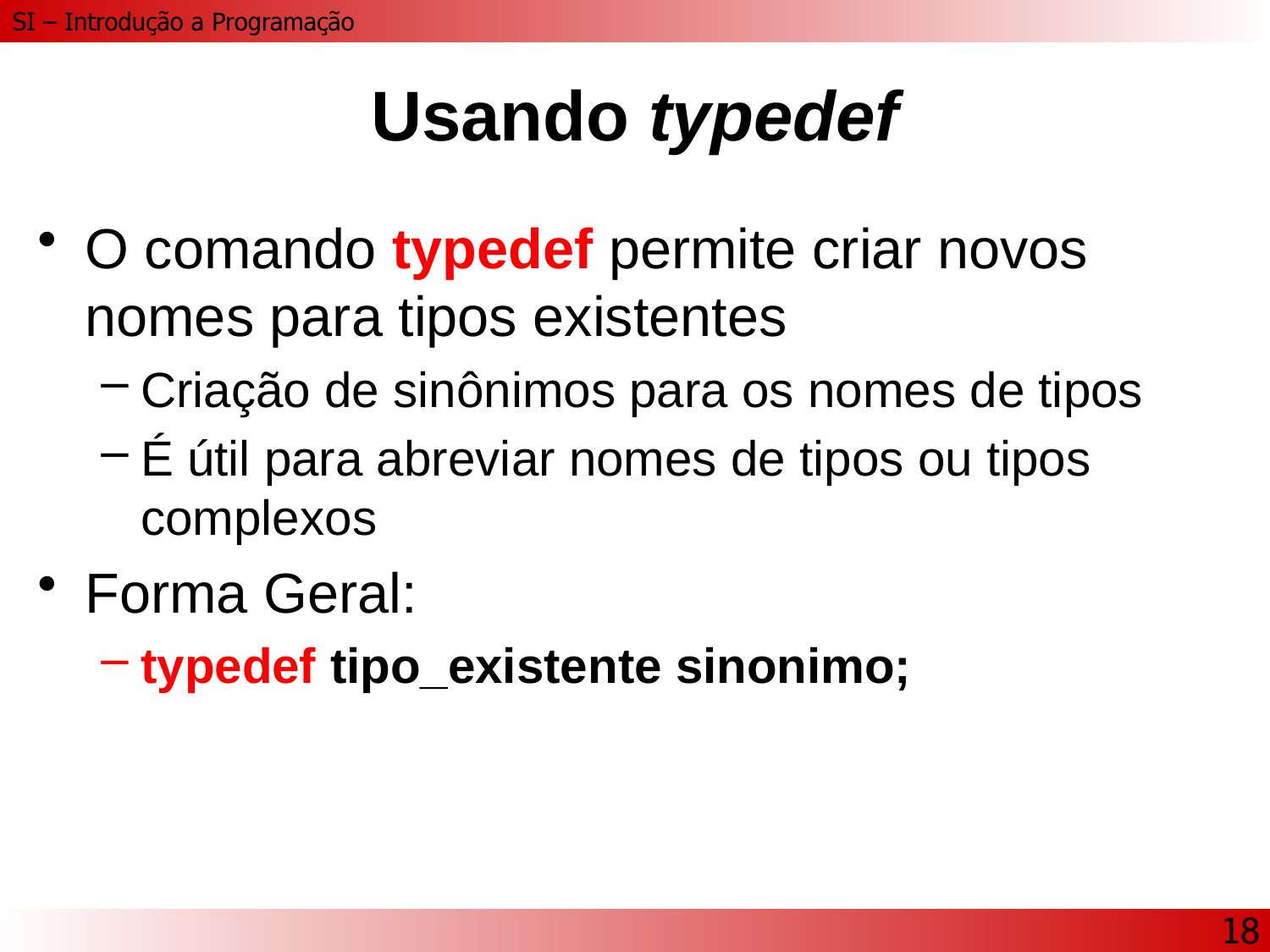

# Usando typedef
O comando typedef permite criar novos nomes para tipos existentes
Criação de sinônimos para os nomes de tipos
É útil para abreviar nomes de tipos ou tipos complexos
Forma Geral:
typedef tipo_existente sinonimo;
18